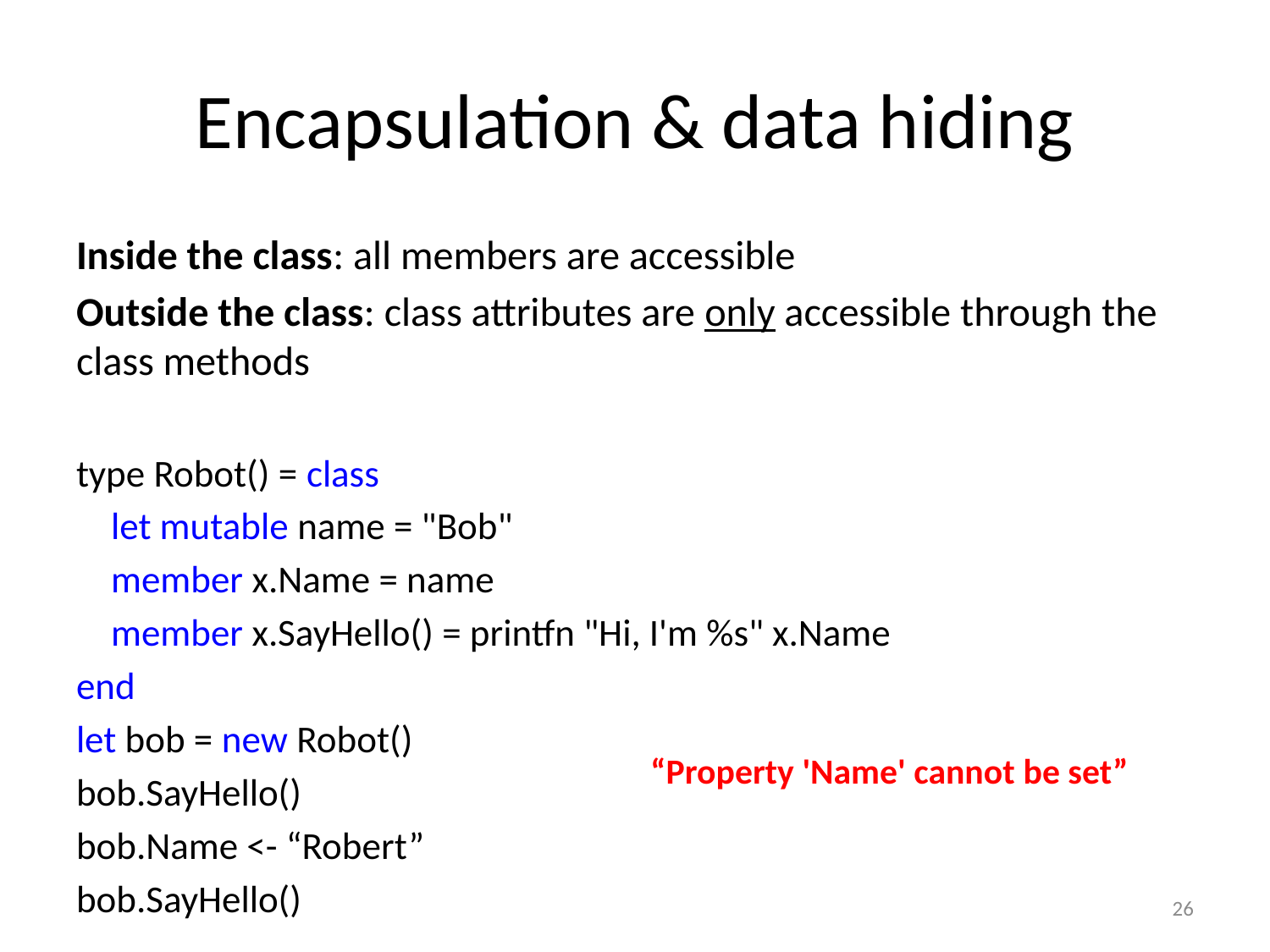

# Encapsulation & data hiding
Inside the class: all members are accessible
Outside the class: class attributes are only accessible through the class methods

type Robot() = class
    let mutable name = "Bob"
    member x.Name = name
    member x.SayHello() = printfn "Hi, I'm %s" x.Name
end
let bob = new Robot()
bob.SayHello()
bob.Name <- “Robert”
bob.SayHello()

“Property 'Name' cannot be set”
26